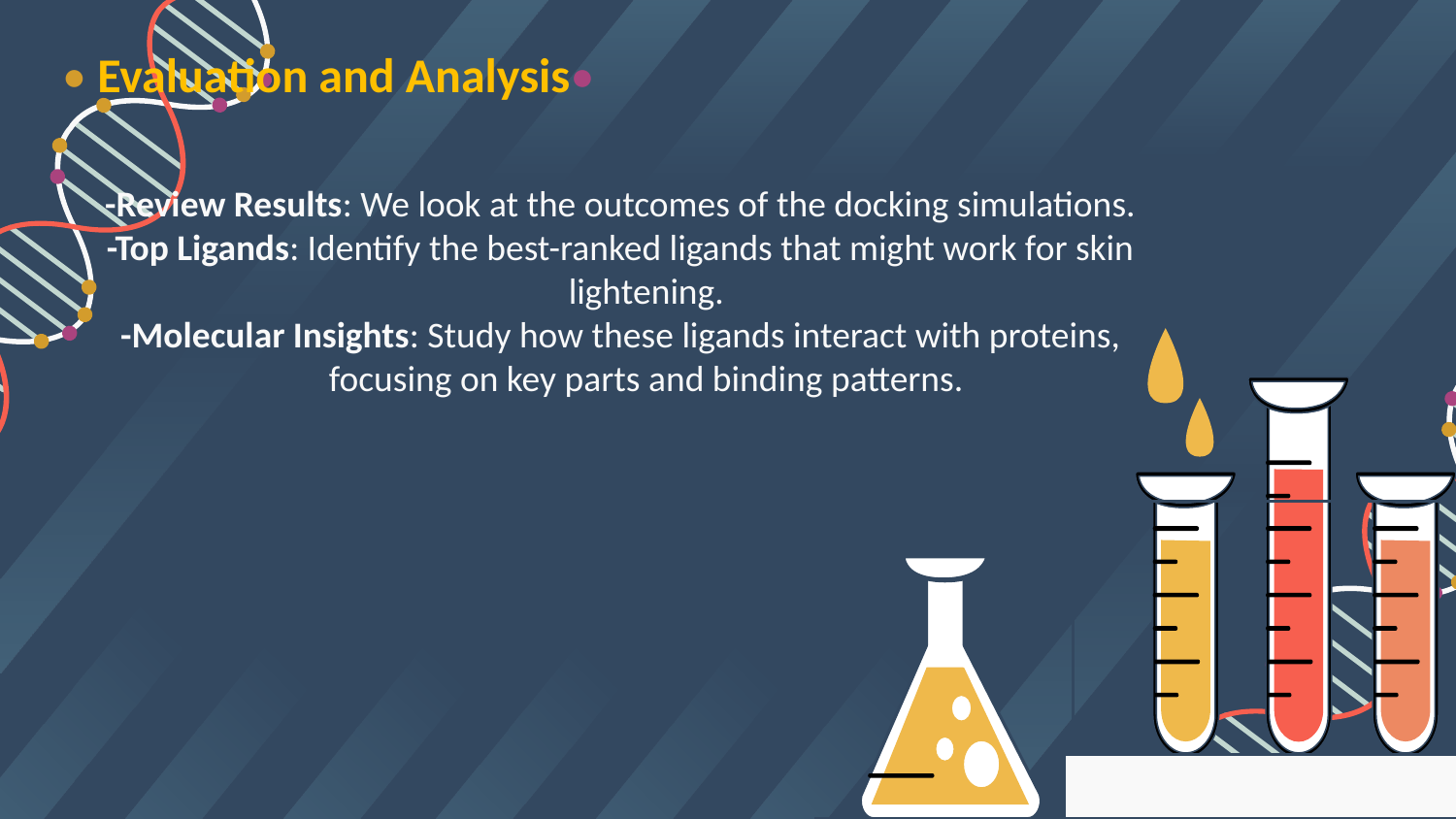

-Review Results: We look at the outcomes of the docking simulations.
-Top Ligands: Identify the best-ranked ligands that might work for skin lightening.
-Molecular Insights: Study how these ligands interact with proteins, focusing on key parts and binding patterns.

# • Evaluation and Analysis•